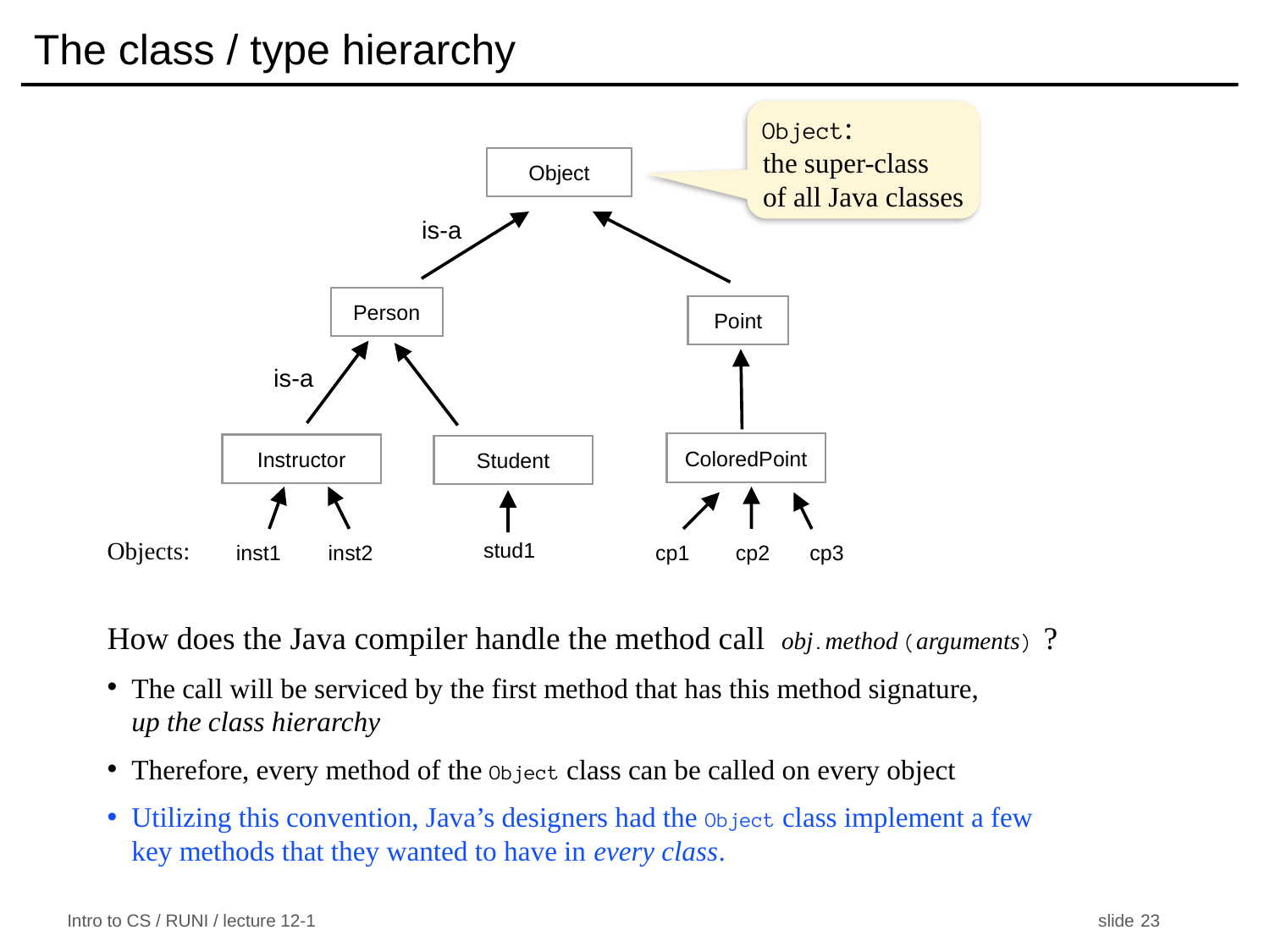

# The class / type hierarchy
Object:
the super-class
of all Java classes
Object
is-a

Person

is-a
Instructor
Student

stud1
inst1
inst2
Objects:
Point

ColoredPoint

cp1
cp2
cp3
How does the Java compiler handle the method call  obj.method (arguments) ?
The call will be serviced by the first method that has this method signature,
up the class hierarchy
Therefore, every method of the Object class can be called on every object
Utilizing this convention, Java’s designers had the Object class implement a few
key methods that they wanted to have in every class.